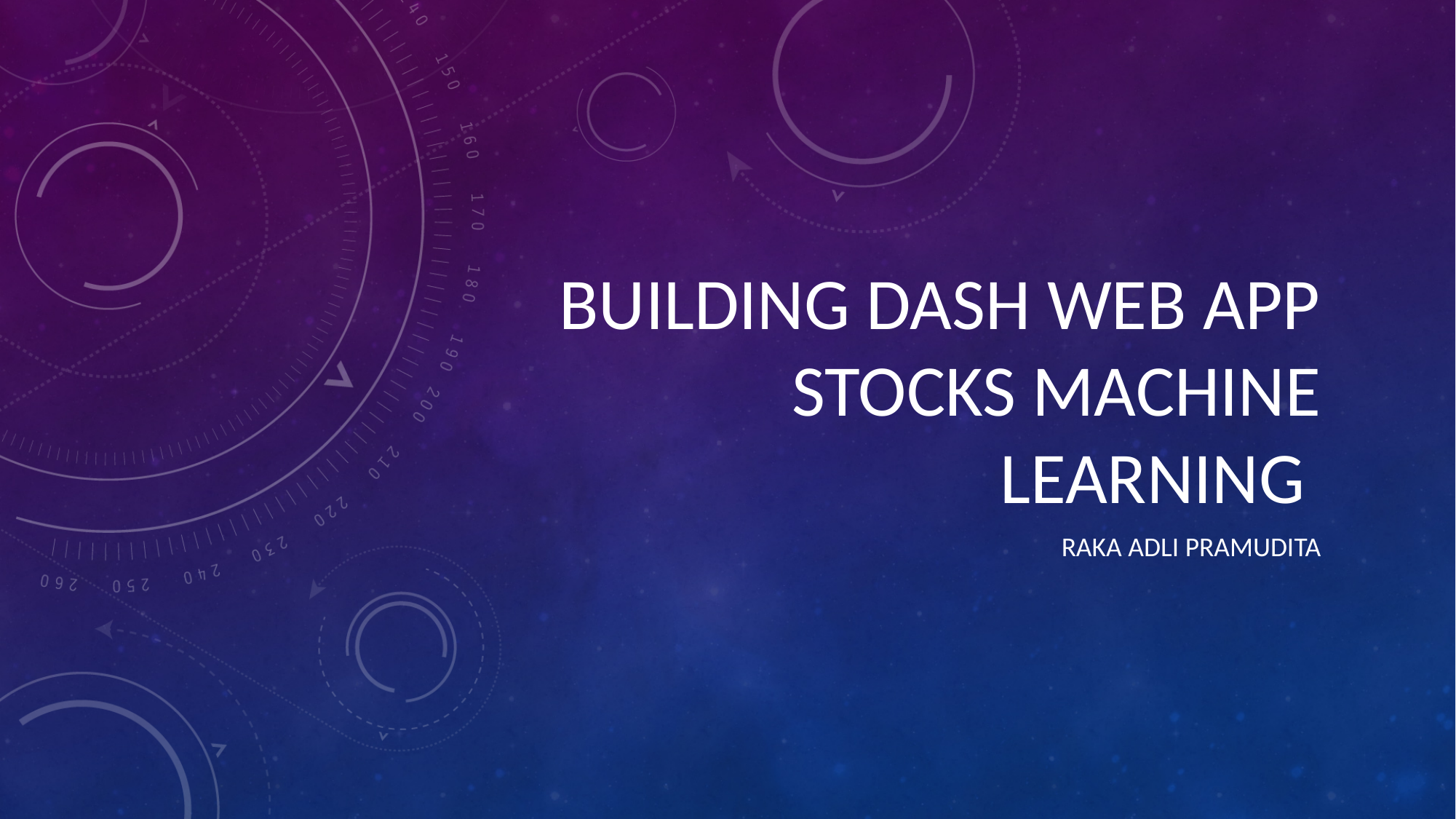

# Building DASH WEB APP STOCKS MACHINE LEARNING
RAKA ADLI PRAMUDITA